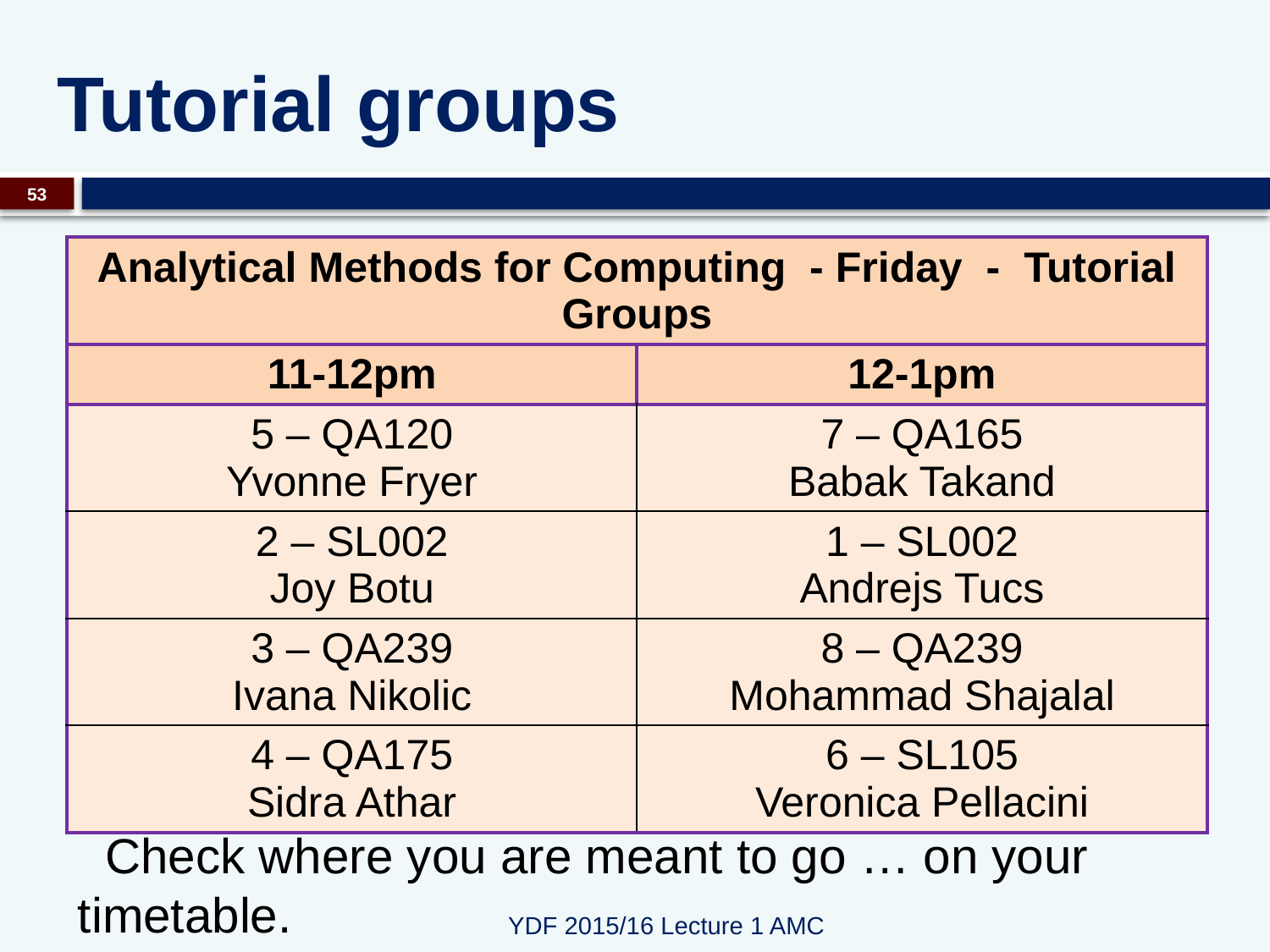

# Tutorial groups
53
| Analytical Methods for Computing - Friday - Tutorial Groups |  |
| --- | --- |
| 11-12pm | 12-1pm |
| 5 – QA120 Yvonne Fryer | 7 – QA165 Babak Takand |
| 2 – SL002 Joy Botu | 1 – SL002 Andrejs Tucs |
| 3 – QA239 Ivana Nikolic | 8 – QA239 Mohammad Shajalal |
| 4 – QA175 Sidra Athar | 6 – SL105 Veronica Pellacini |
  Check where you are meant to go … on your timetable.
YDF 2015/16 Lecture 1 AMC